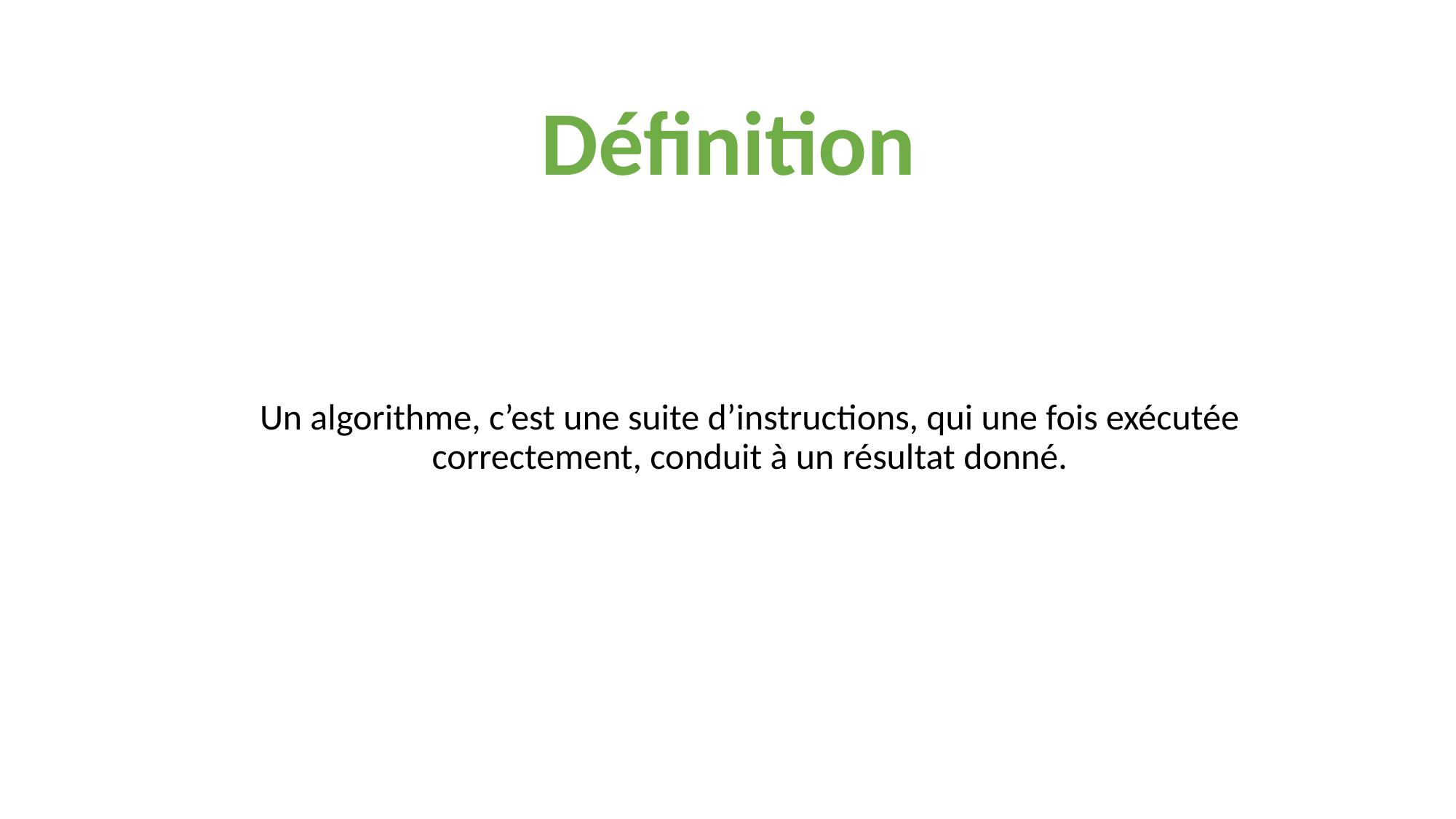

Définition

Un algorithme, c’est une suite d’instructions, qui une fois exécutée correctement, conduit à un résultat donné.